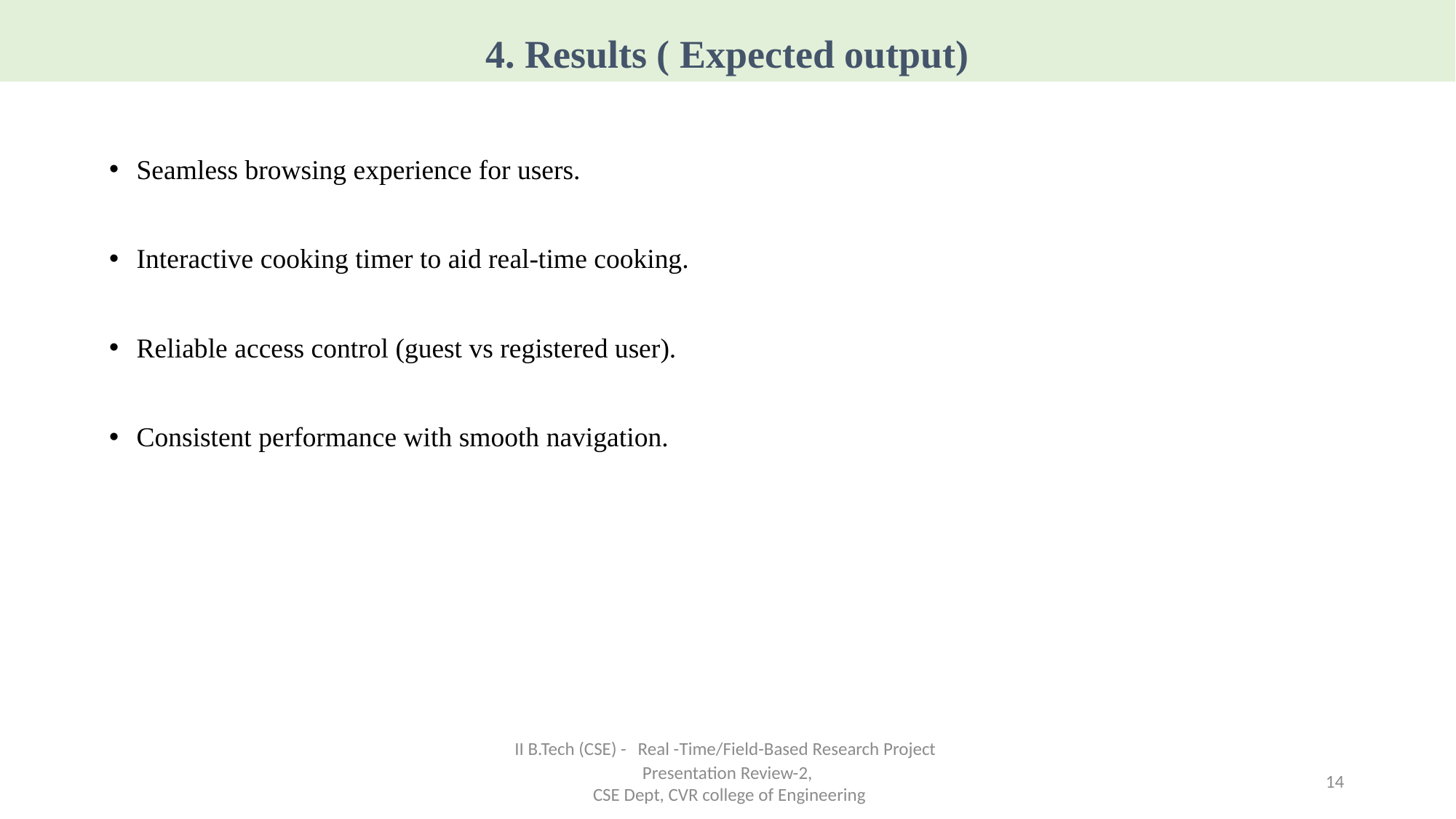

4. Results ( Expected output)

Seamless browsing experience for users.

Interactive cooking timer to aid real-time cooking.

Reliable access control (guest vs registered user).

Consistent performance with smooth navigation.

II B.Tech (CSE) -  Real -Time/Field-Based Research Project  Presentation Review-2,
 CSE Dept, CVR college of Engineering

14